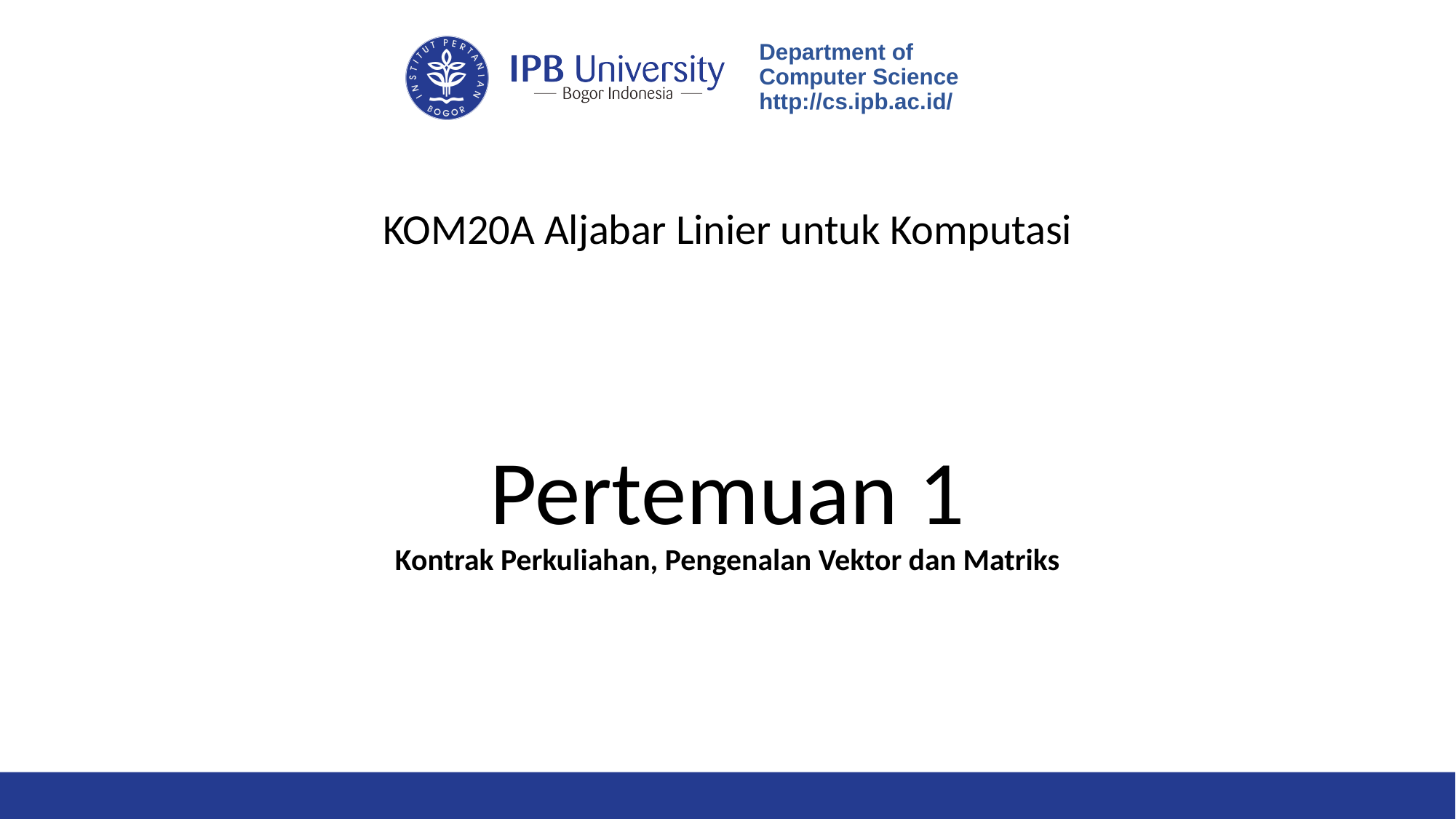

KOM20A Aljabar Linier untuk Komputasi
# Pertemuan 1 Kontrak Perkuliahan, Pengenalan Vektor dan Matriks

1